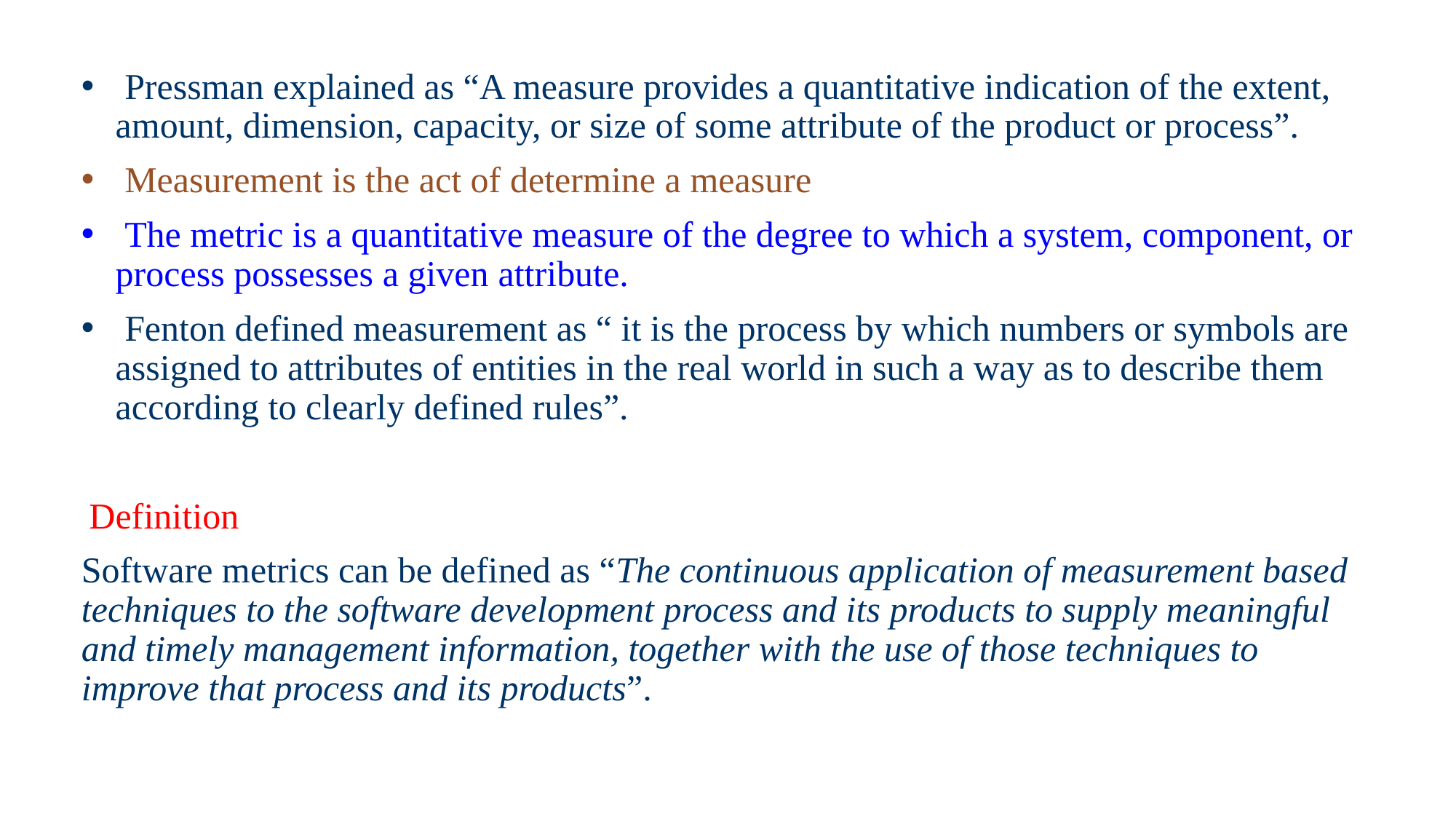

#
 Pressman explained as “A measure provides a quantitative indication of the extent, amount, dimension, capacity, or size of some attribute of the product or process”.
 Measurement is the act of determine a measure
 The metric is a quantitative measure of the degree to which a system, component, or process possesses a given attribute.
 Fenton defined measurement as “ it is the process by which numbers or symbols are assigned to attributes of entities in the real world in such a way as to describe them according to clearly defined rules”.

 Definition
Software metrics can be defined as “The continuous application of measurement based techniques to the software development process and its products to supply meaningful and timely management information, together with the use of those techniques to improve that process and its products”.